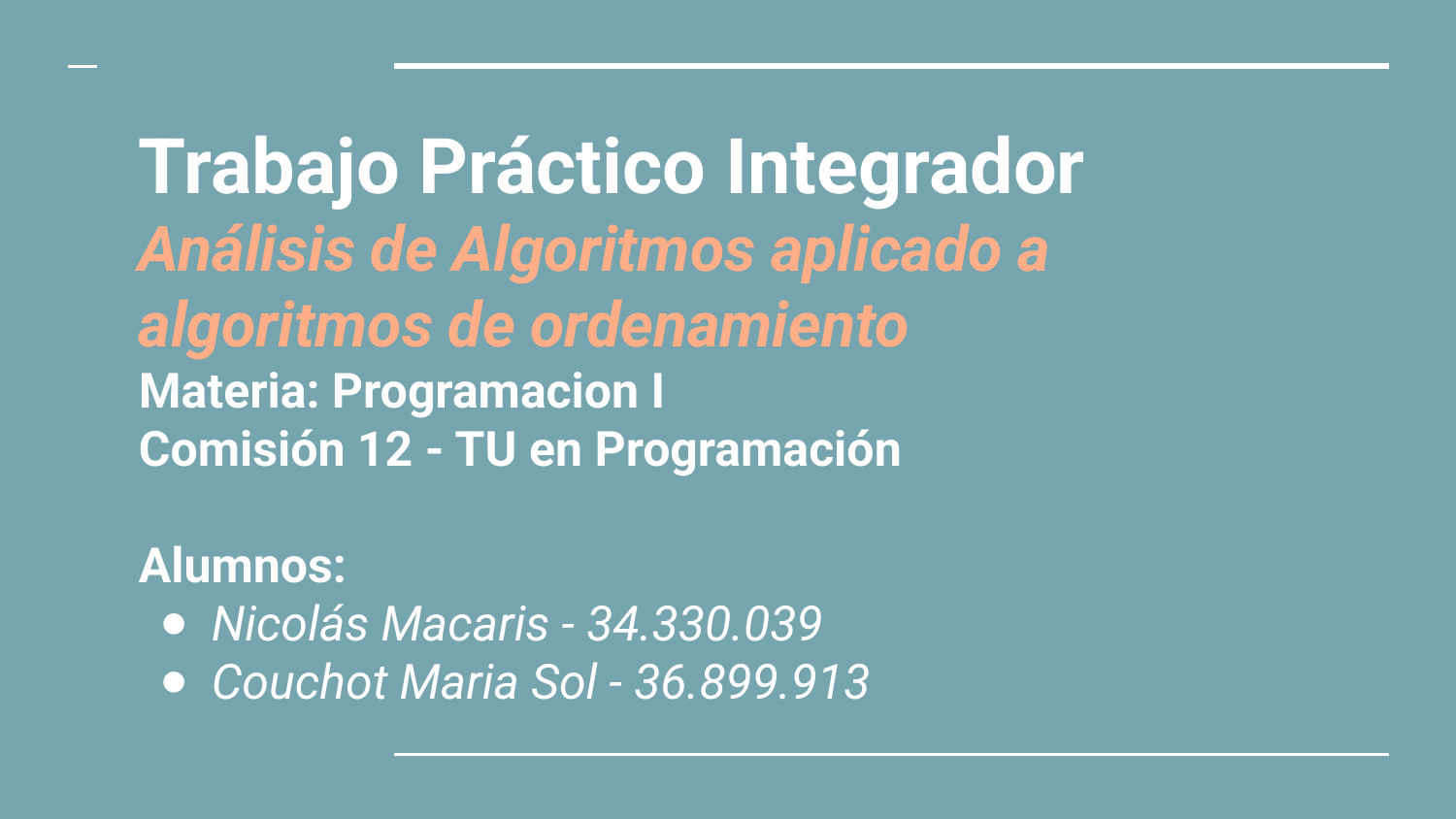

# Trabajo Práctico Integrador
Análisis de Algoritmos aplicado a
algoritmos de ordenamiento
Materia: Programacion I
Comisión 12 - TU en Programación

Alumnos:
Nicolás Macaris - 34.330.039
Couchot Maria Sol - 36.899.913